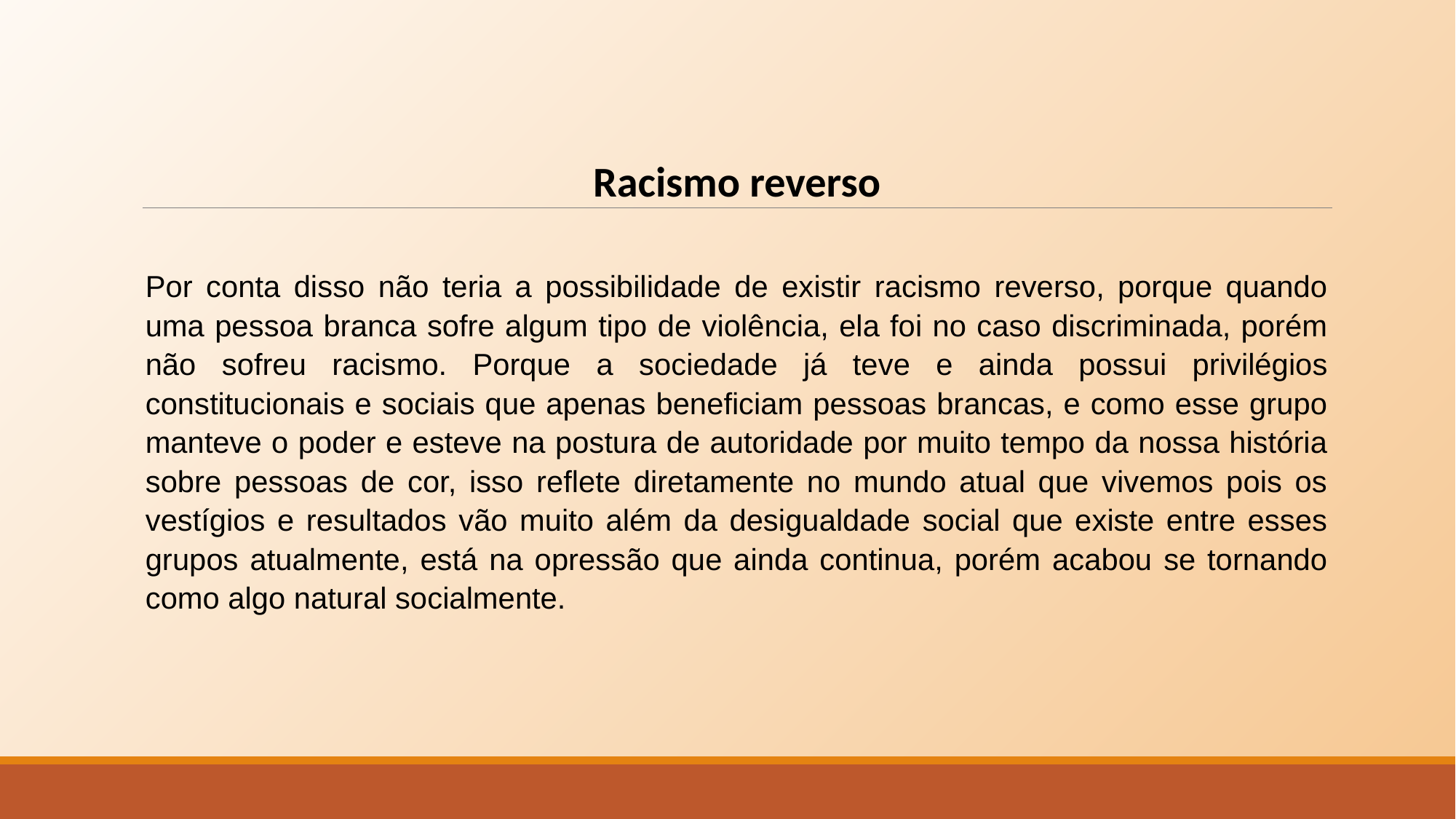

Racismo reverso

Por conta disso não teria a possibilidade de existir racismo reverso, porque quando uma pessoa branca sofre algum tipo de violência, ela foi no caso discriminada, porém não sofreu racismo. Porque a sociedade já teve e ainda possui privilégios constitucionais e sociais que apenas beneficiam pessoas brancas, e como esse grupo manteve o poder e esteve na postura de autoridade por muito tempo da nossa história sobre pessoas de cor, isso reflete diretamente no mundo atual que vivemos pois os vestígios e resultados vão muito além da desigualdade social que existe entre esses grupos atualmente, está na opressão que ainda continua, porém acabou se tornando como algo natural socialmente.